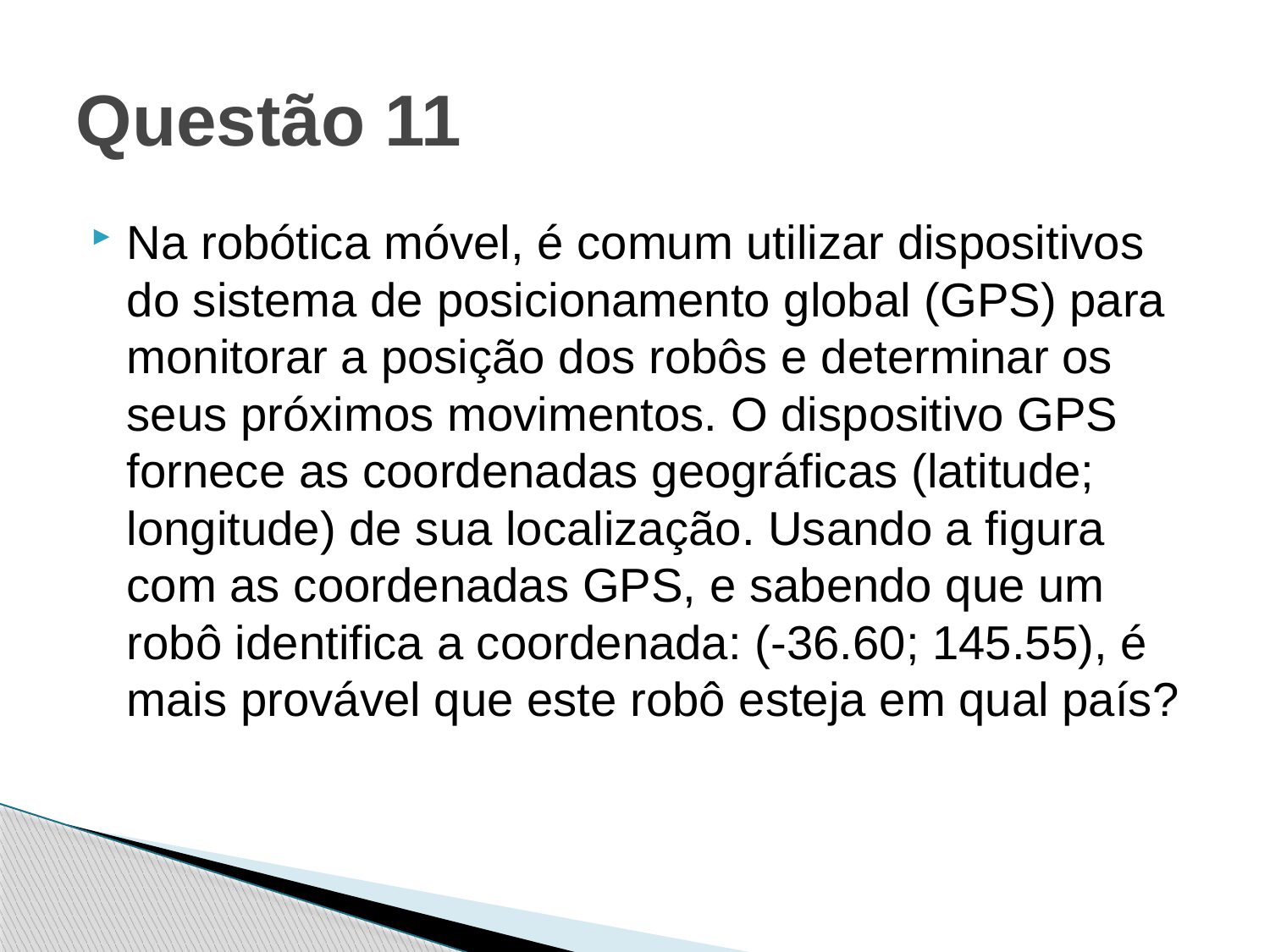

# Questão 11
Na robótica móvel, é comum utilizar dispositivos do sistema de posicionamento global (GPS) para monitorar a posição dos robôs e determinar os seus próximos movimentos. O dispositivo GPS fornece as coordenadas geográficas (latitude; longitude) de sua localização. Usando a figura com as coordenadas GPS, e sabendo que um robô identifica a coordenada: (-36.60; 145.55), é mais provável que este robô esteja em qual país?